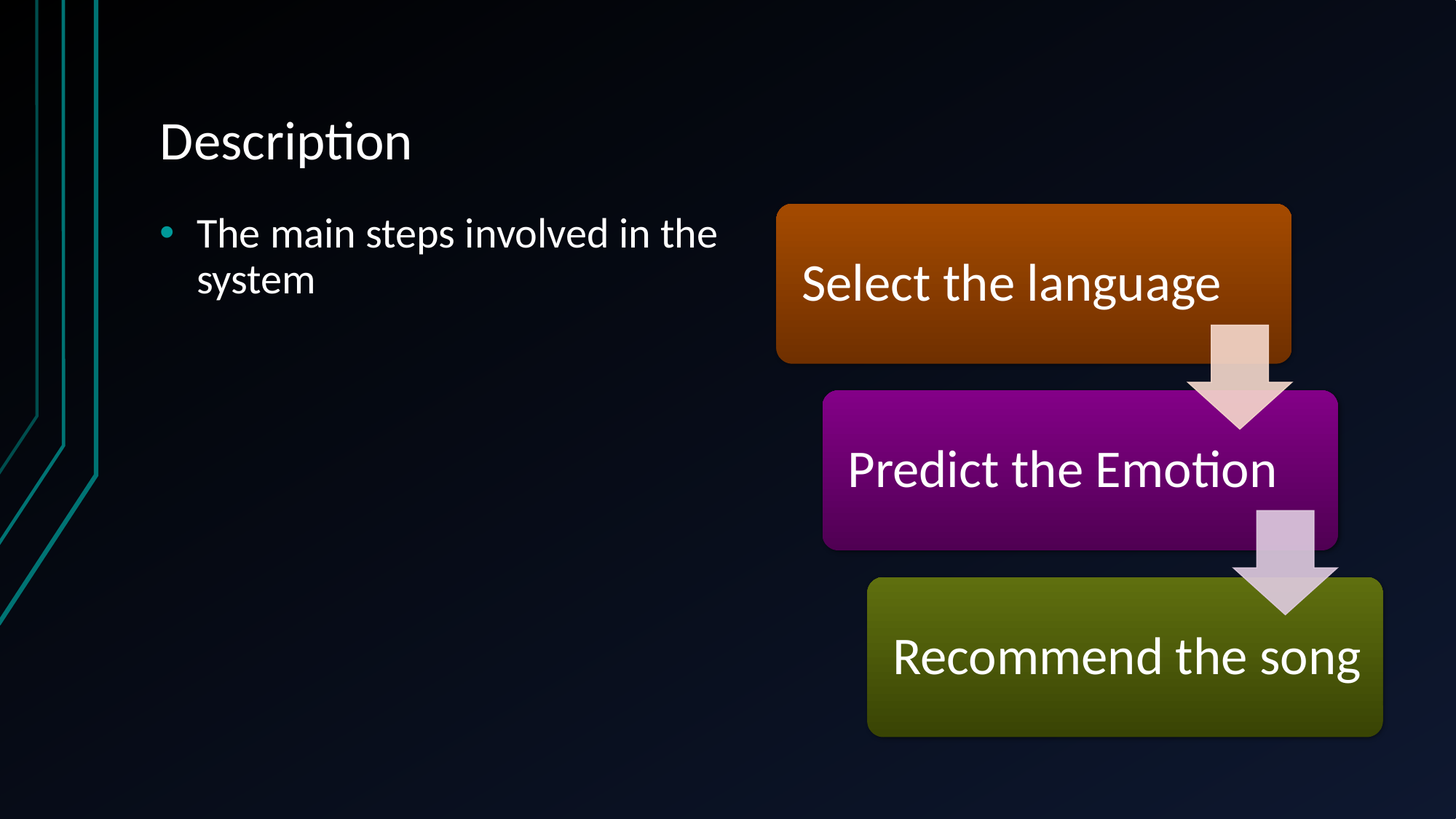

# Description
Select the language
Predict the Emotion
Recommend the song

The main steps involved in the system